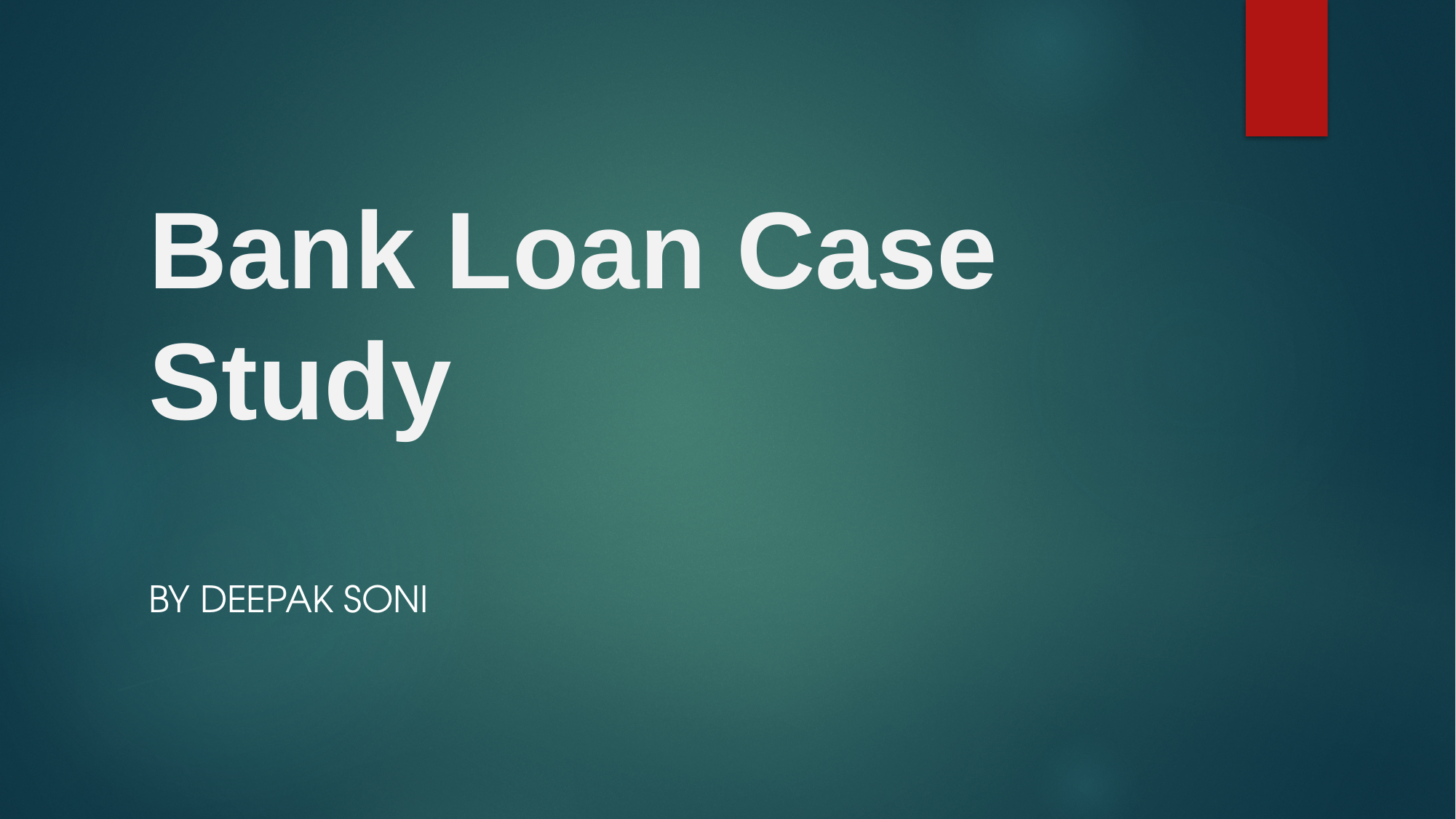

# Bank Loan Case Study
By Deepak soni